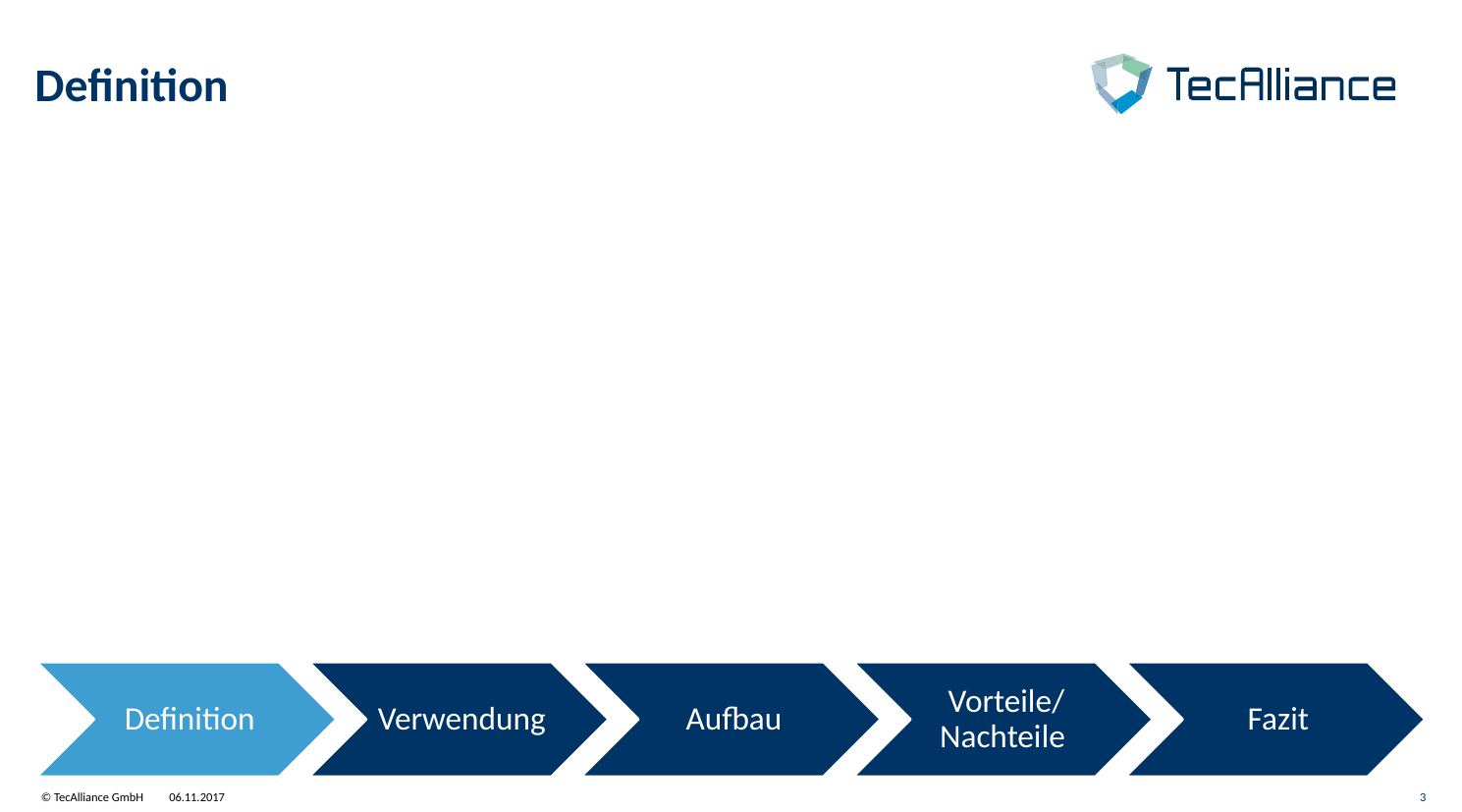

# Definition

Definition
Verwendung
Aufbau
Vorteile/ Nachteile
Fazit
06.11.2017
 3